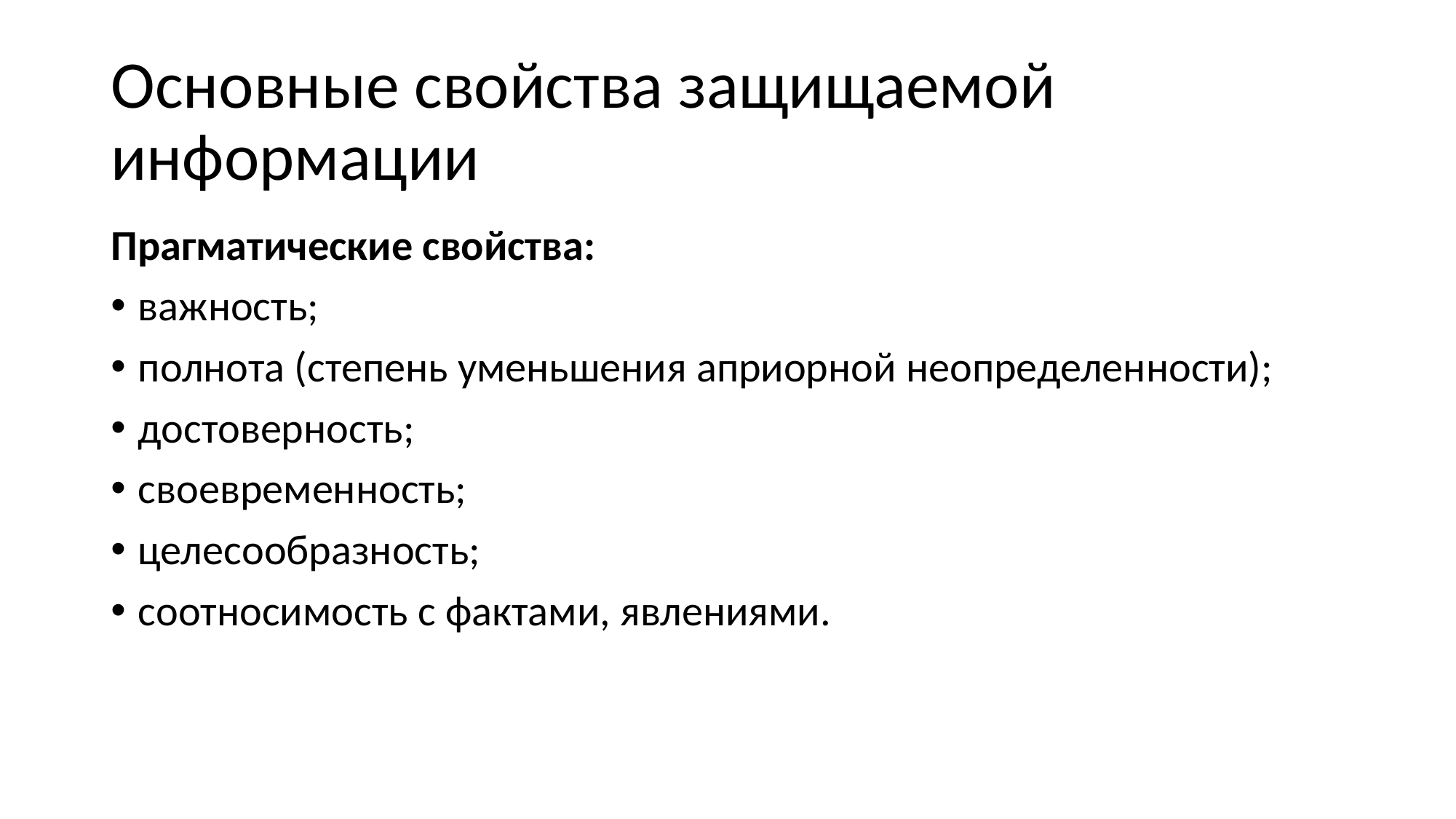

# Основные свойства защищаемой информации
Прагматические свойства:
важность;
полнота (степень уменьшения априорной неопределенности);
достоверность;
своевременность;
целесообразность;
соотносимость с фактами, явлениями.